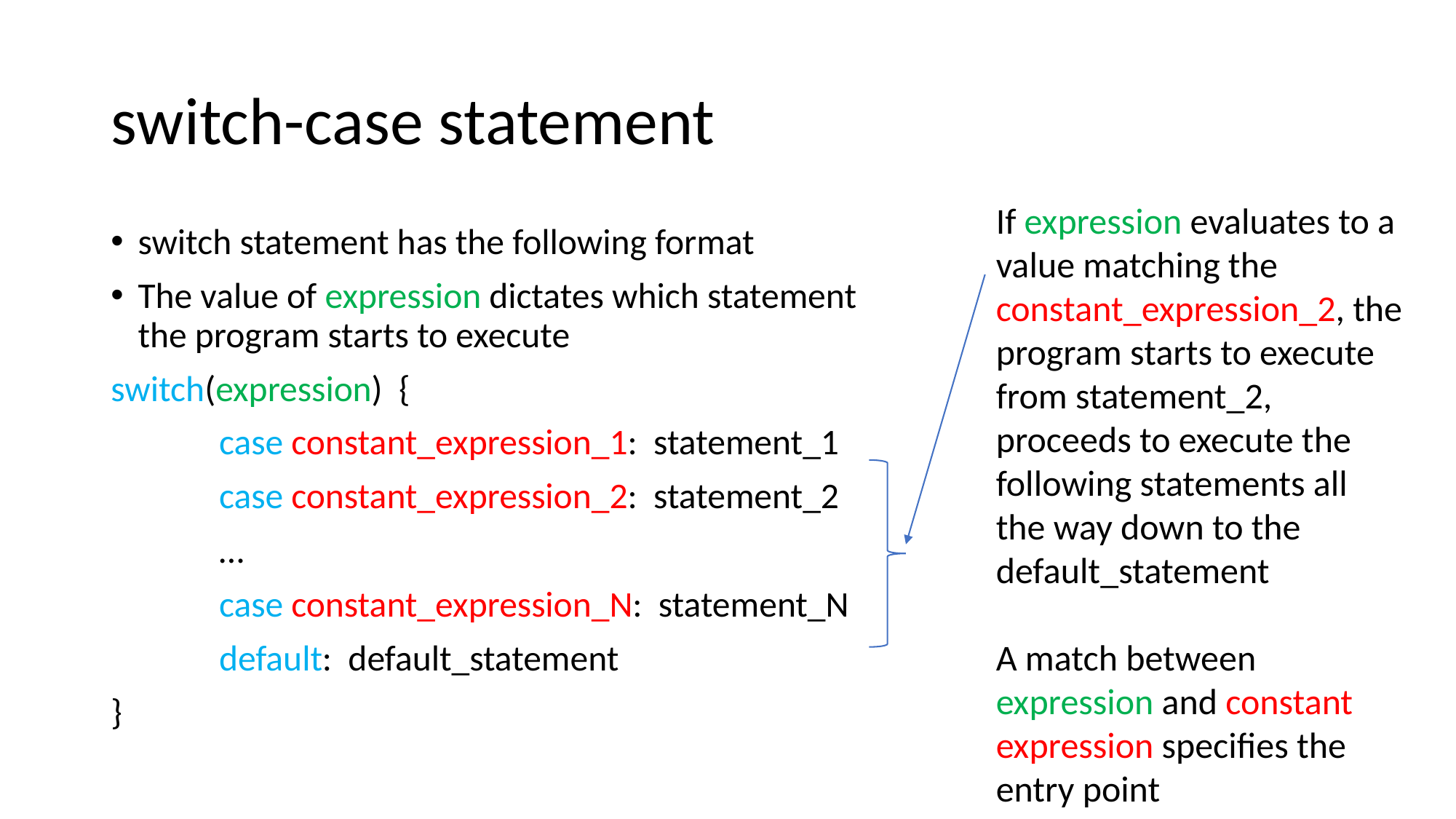

# switch-case statement
If expression evaluates to a value matching the constant_expression_2, the program starts to execute from statement_2, proceeds to execute the following statements all the way down to the default_statement

A match between expression and constant expression specifies the entry point
switch statement has the following format
The value of expression dictates which statement the program starts to execute
switch(expression)  {
	case constant_expression_1:  statement_1
	case constant_expression_2:  statement_2
	…
	case constant_expression_N:  statement_N
	default:  default_statement
}